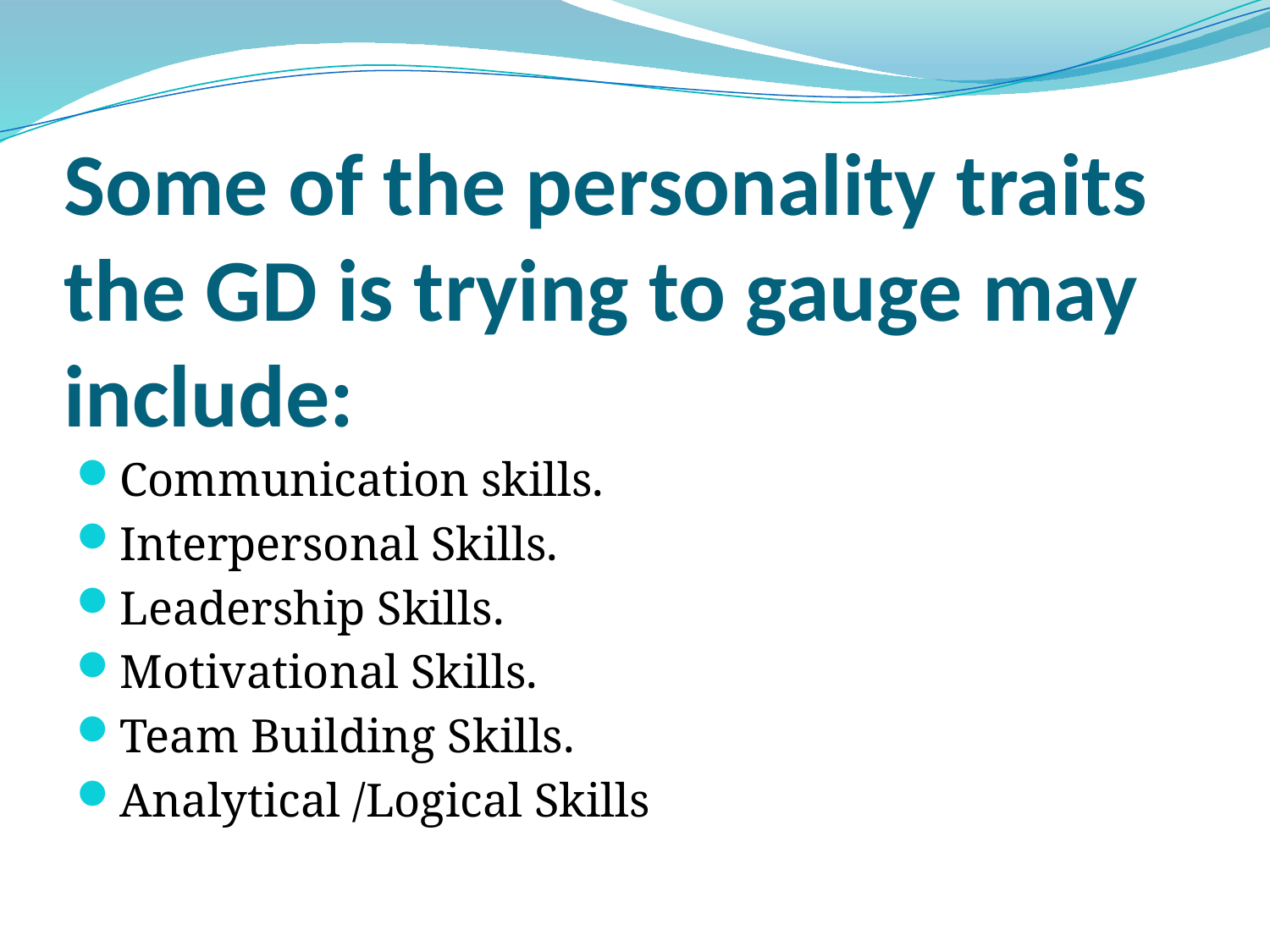

# Some of the personality traits the GD is trying to gauge may include:
Communication skills.
Interpersonal Skills.
Leadership Skills.
Motivational Skills.
Team Building Skills.
Analytical /Logical Skills